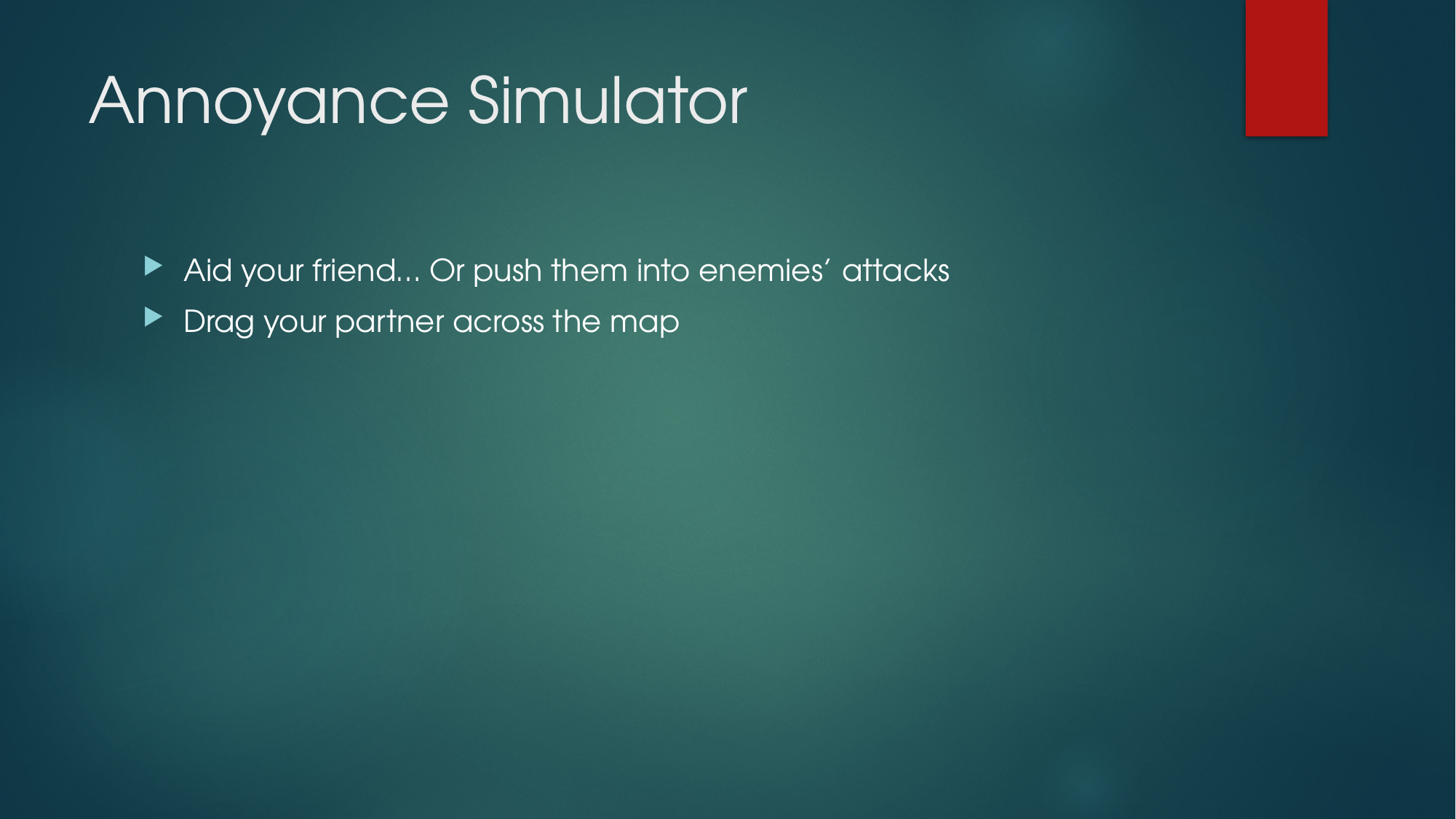

# Annoyance Simulator
Aid your friend… Or push them into enemies’ attacks
Drag your partner across the map